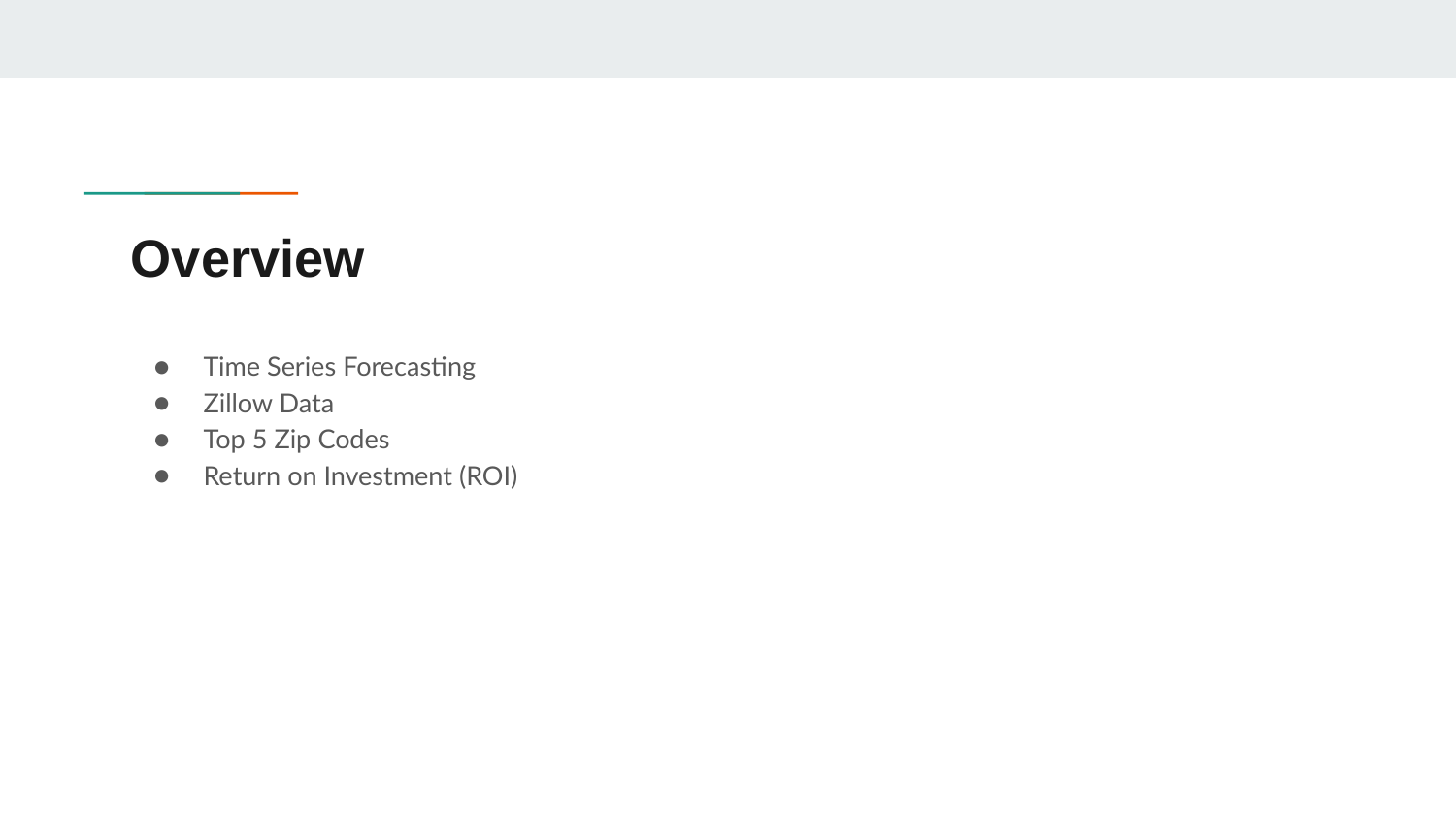

# Overview
Time Series Forecasting
Zillow Data
Top 5 Zip Codes
Return on Investment (ROI)